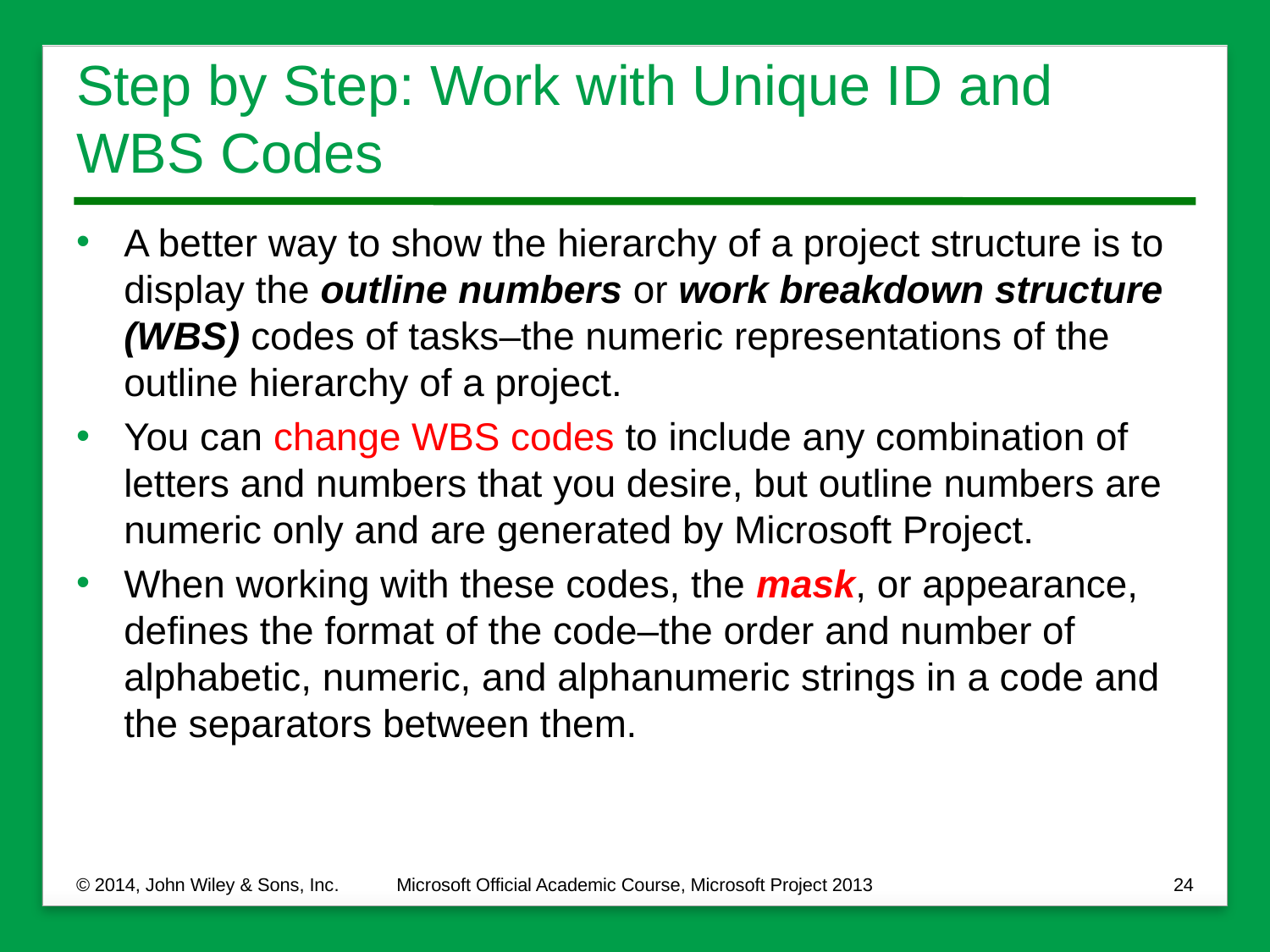

# Step by Step: Work with Unique ID and WBS Codes
A better way to show the hierarchy of a project structure is to display the outline numbers or work breakdown structure (WBS) codes of tasks–the numeric representations of the outline hierarchy of a project.
You can change WBS codes to include any combination of letters and numbers that you desire, but outline numbers are numeric only and are generated by Microsoft Project.
When working with these codes, the mask, or appearance, defines the format of the code–the order and number of alphabetic, numeric, and alphanumeric strings in a code and the separators between them.
© 2014, John Wiley & Sons, Inc.
Microsoft Official Academic Course, Microsoft Project 2013
24